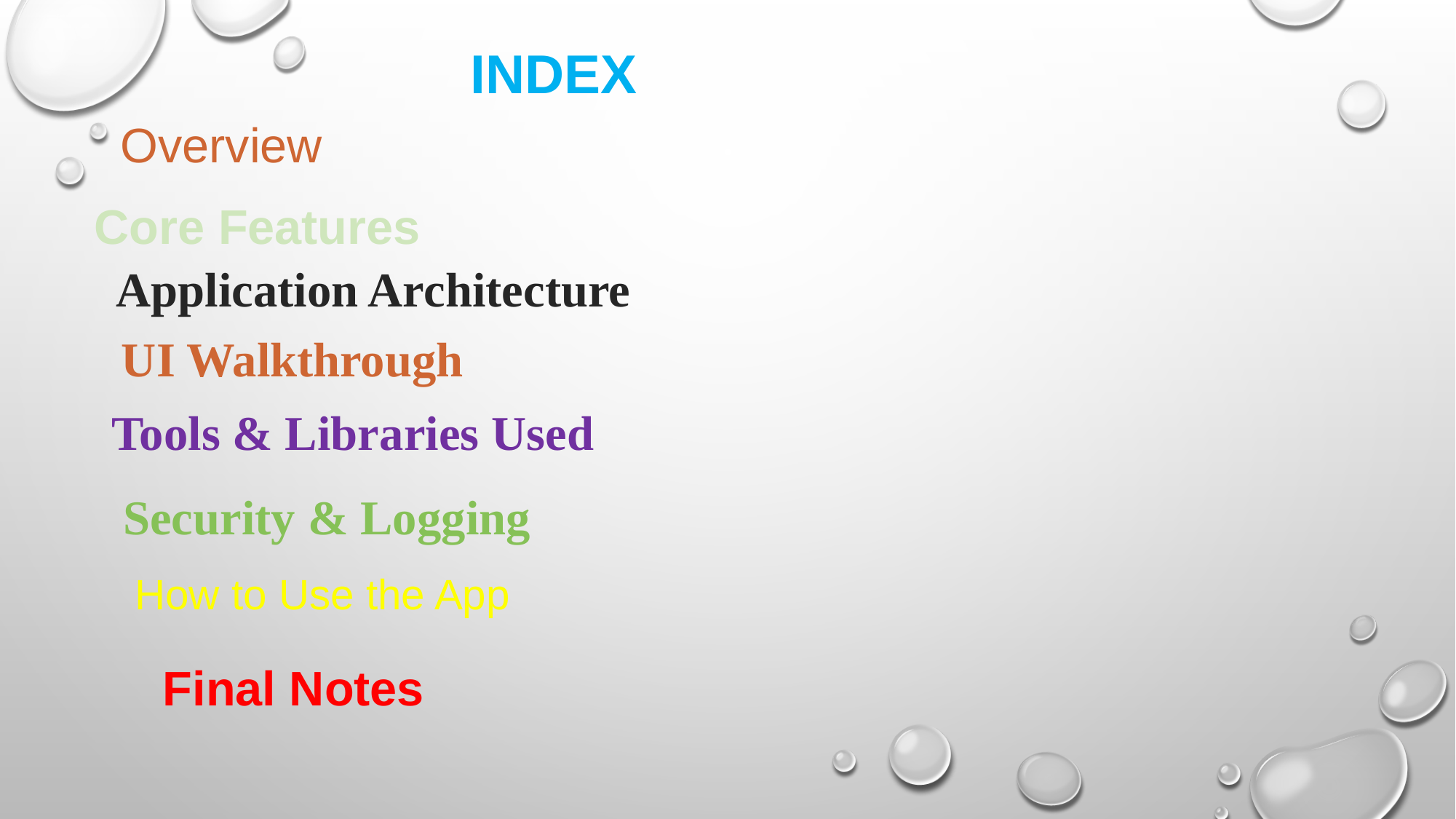

# index
Overview
Core Features
Application Architecture
UI Walkthrough
Tools & Libraries Used
Security & Logging
How to Use the App
Final Notes